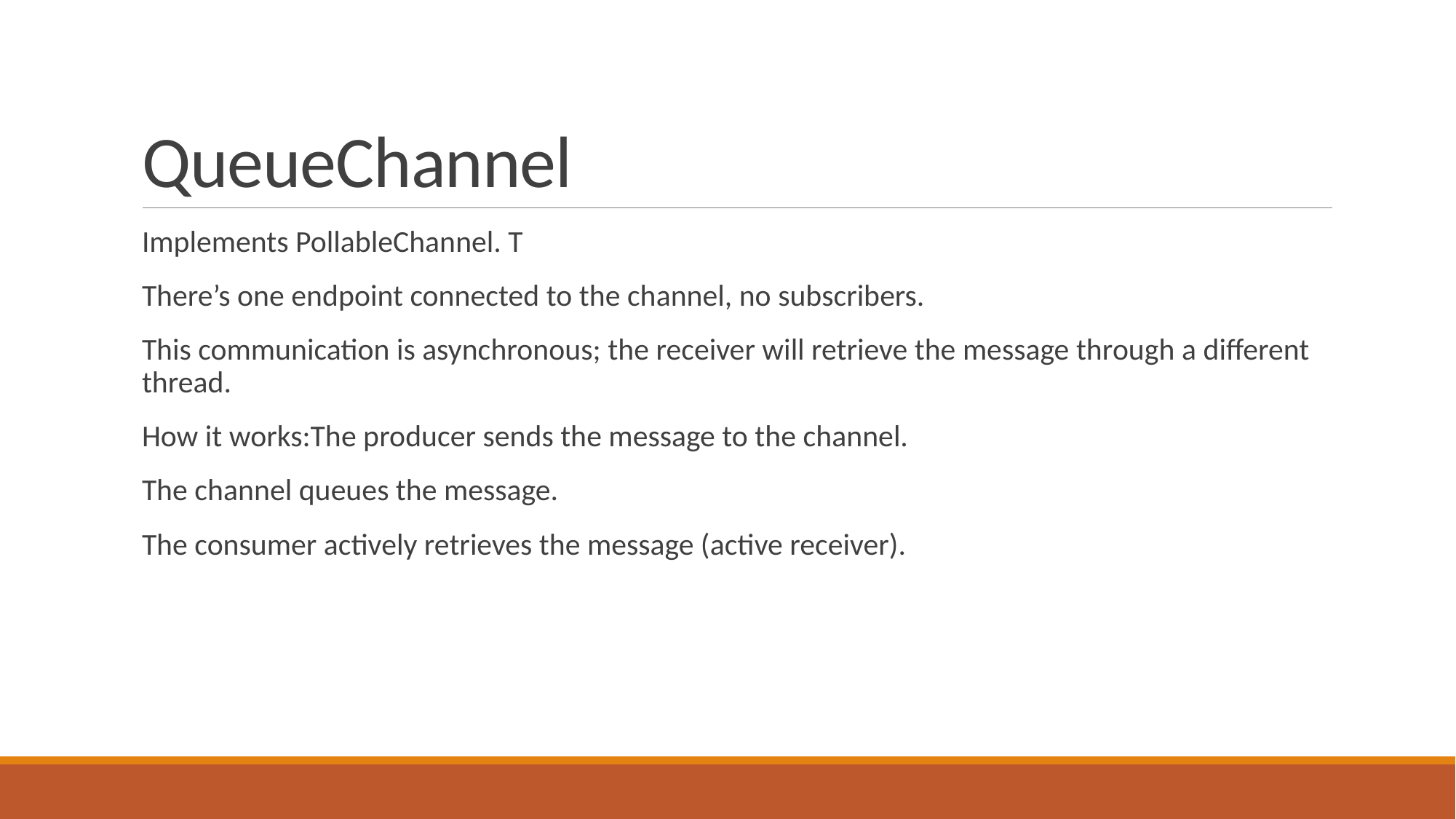

# QueueChannel
Implements PollableChannel. T
There’s one endpoint connected to the channel, no subscribers.
This communication is asynchronous; the receiver will retrieve the message through a different thread.
How it works:The producer sends the message to the channel.
The channel queues the message.
The consumer actively retrieves the message (active receiver).